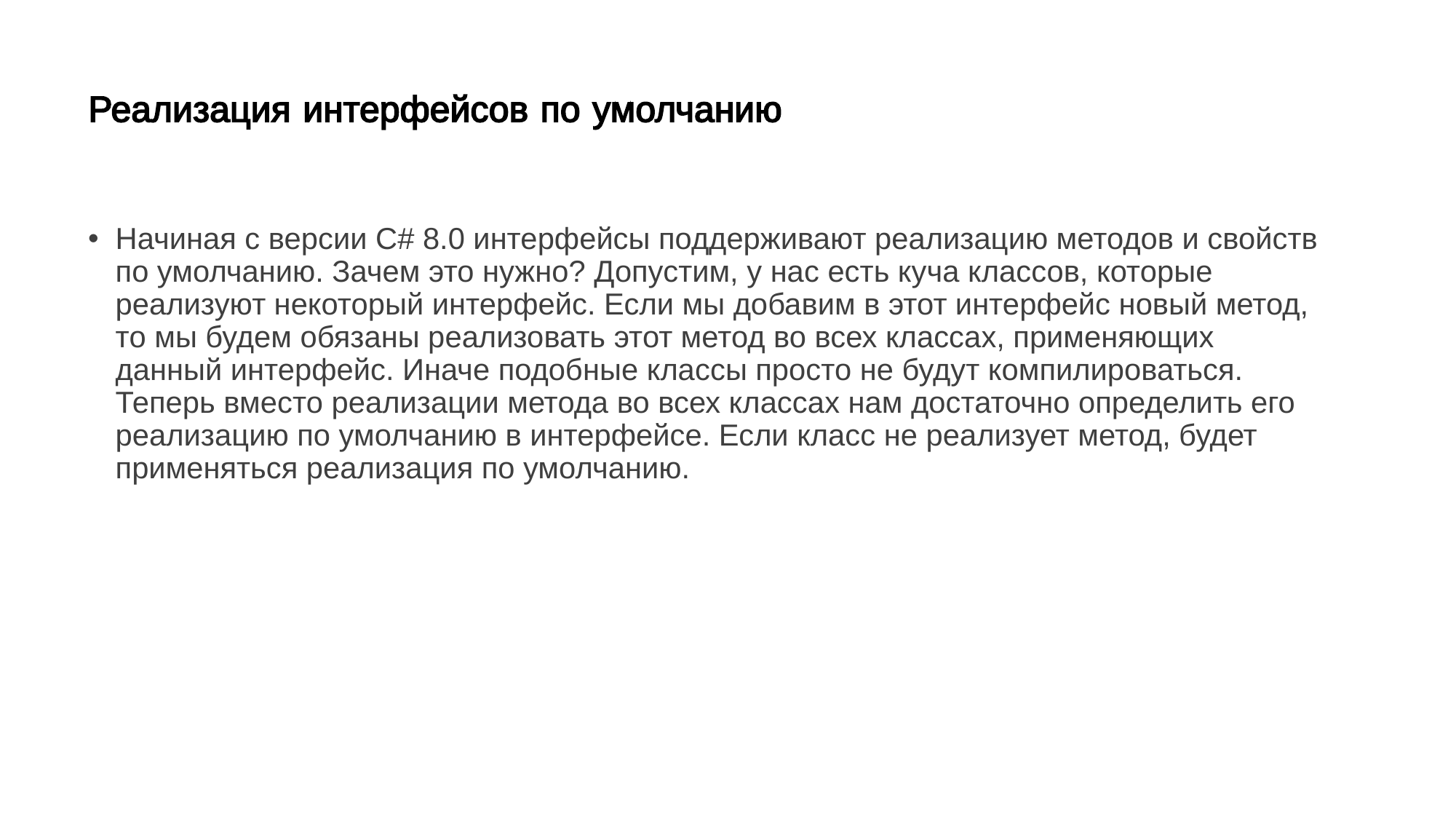

# Реализация интерфейсов по умолчанию
Начиная с версии C# 8.0 интерфейсы поддерживают реализацию методов и свойств по умолчанию. Зачем это нужно? Допустим, у нас есть куча классов, которые реализуют некоторый интерфейс. Если мы добавим в этот интерфейс новый метод, то мы будем обязаны реализовать этот метод во всех классах, применяющих данный интерфейс. Иначе подобные классы просто не будут компилироваться. Теперь вместо реализации метода во всех классах нам достаточно определить его реализацию по умолчанию в интерфейсе. Если класс не реализует метод, будет применяться реализация по умолчанию.